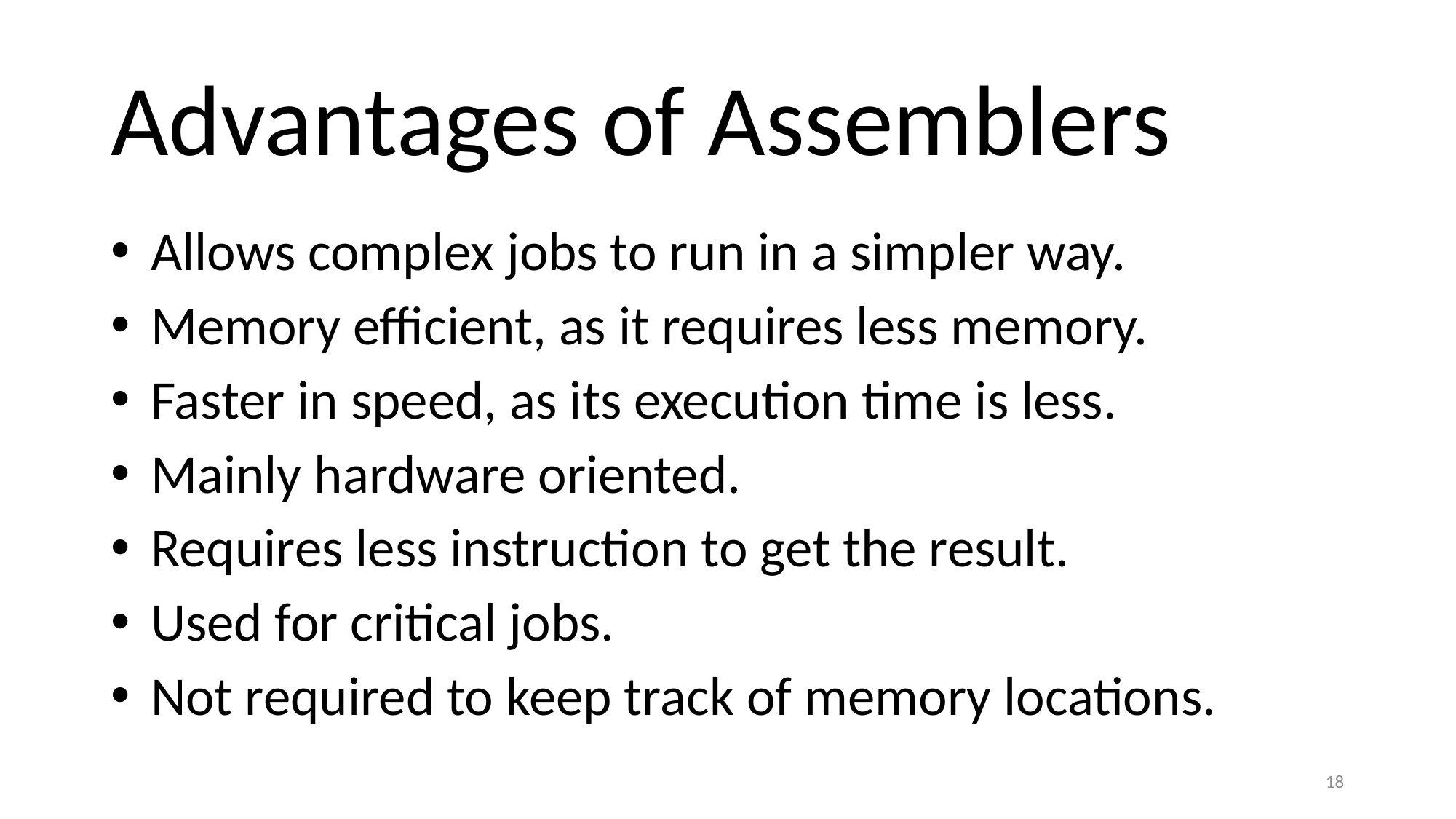

# Advantages of Assemblers
 Allows complex jobs to run in a simpler way.
 Memory efficient, as it requires less memory.
 Faster in speed, as its execution time is less.
 Mainly hardware oriented.
 Requires less instruction to get the result.
 Used for critical jobs.
 Not required to keep track of memory locations.
18